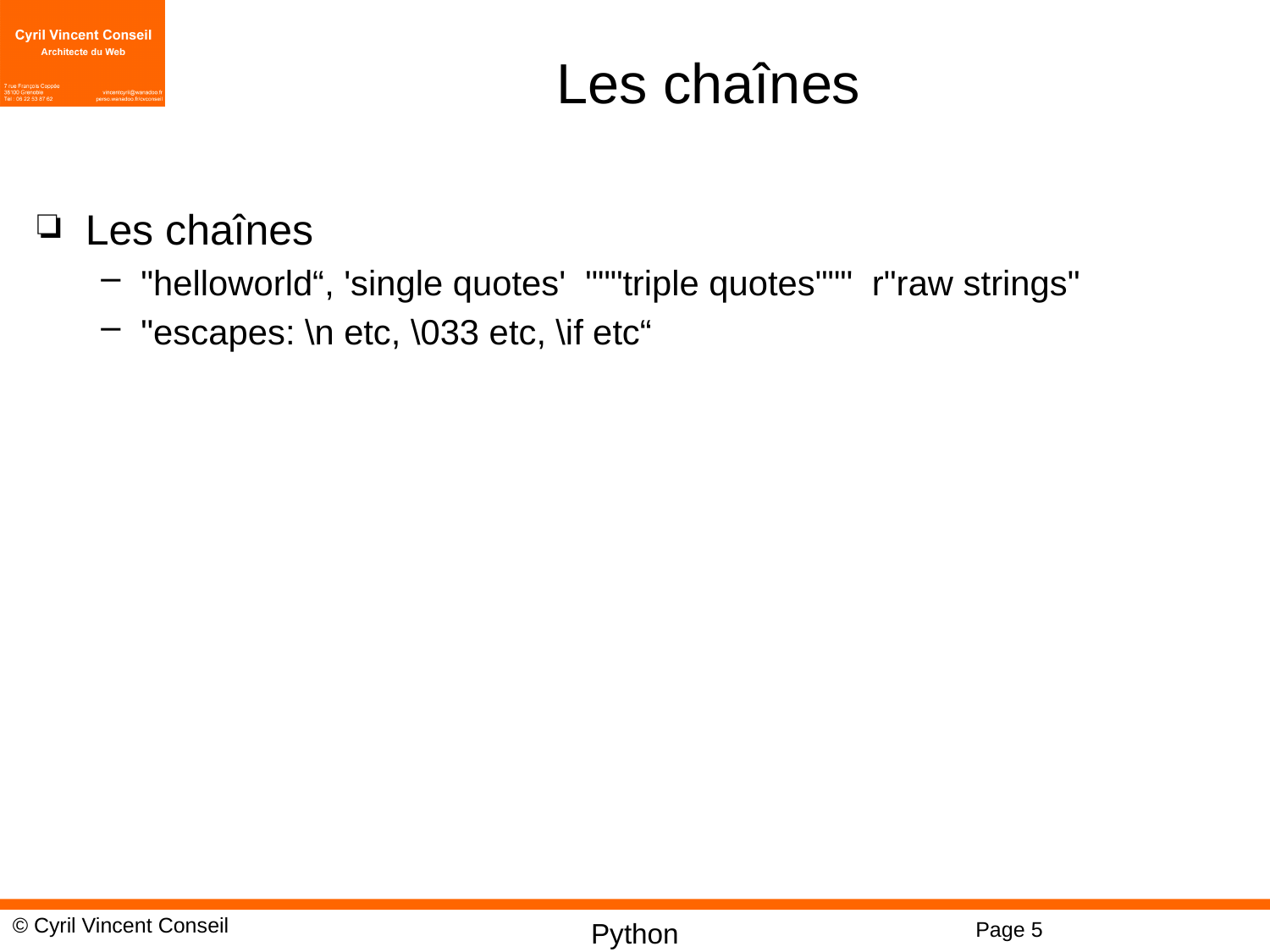

# Les chaînes
Les chaînes
"helloworld“, 'single quotes'  """triple quotes"""  r"raw strings"
"escapes: \n etc, \033 etc, \if etc“